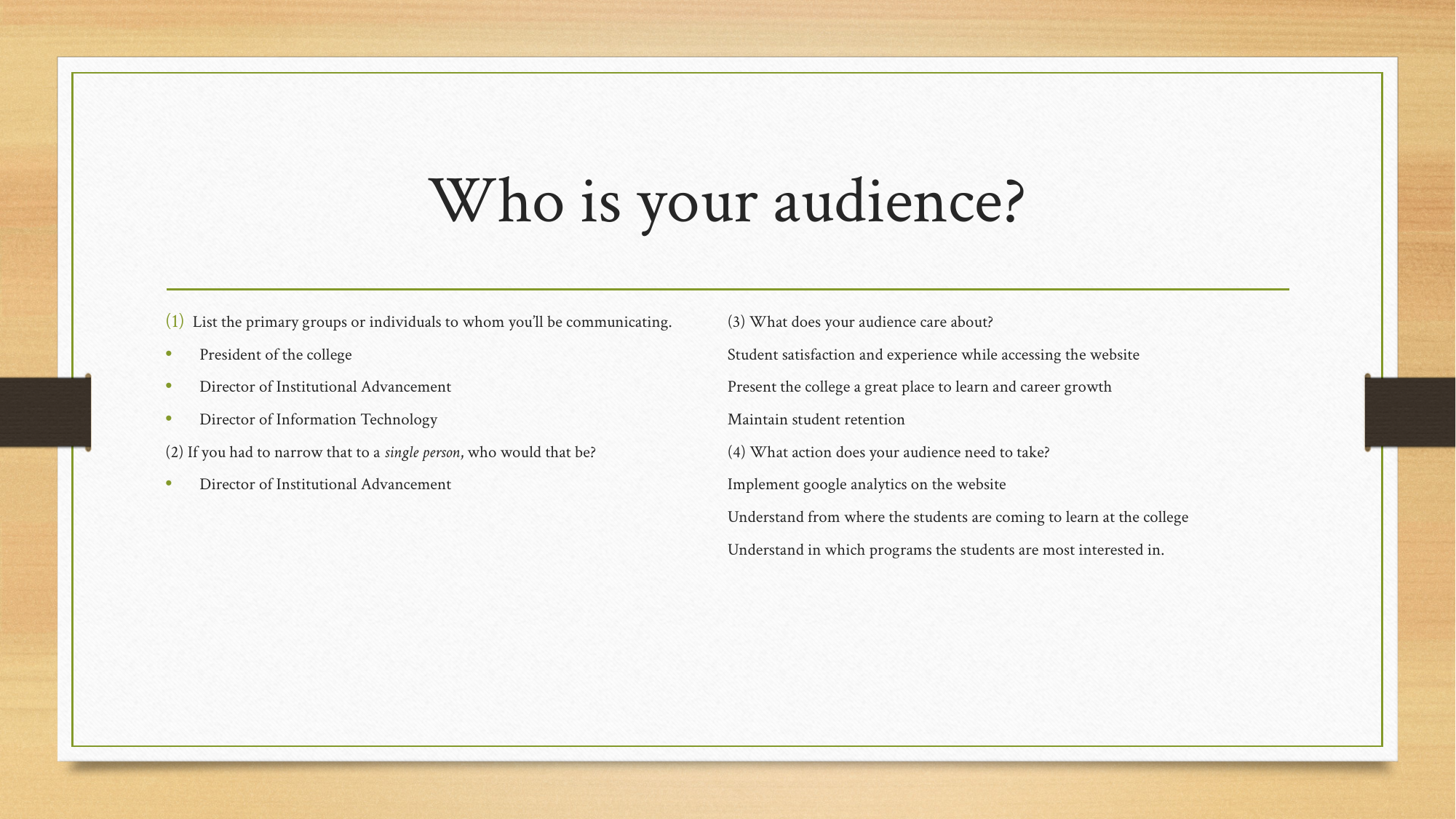

# Who is your audience?
List the primary groups or individuals to whom you’ll be communicating.
President of the college
Director of Institutional Advancement
Director of Information Technology
(2) If you had to narrow that to a single person, who would that be?
Director of Institutional Advancement

(3) What does your audience care about?
Student satisfaction and experience while accessing the website
Present the college a great place to learn and career growth
Maintain student retention
(4) What action does your audience need to take?
Implement google analytics on the website
Understand from where the students are coming to learn at the college
Understand in which programs the students are most interested in.